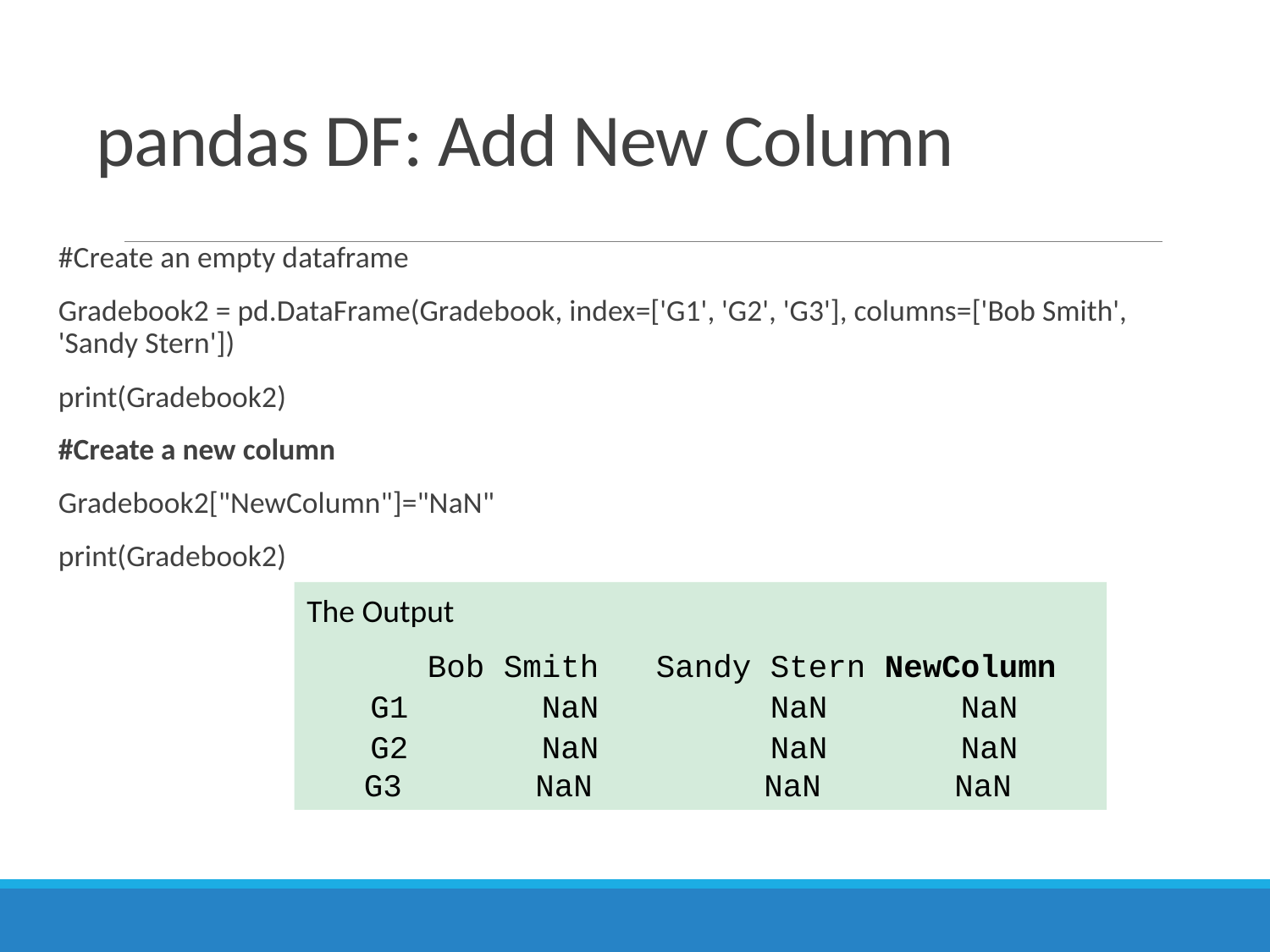

# pandas DF: Add New Column
#Create an empty dataframe
Gradebook2 = pd.DataFrame(Gradebook, index=['G1', 'G2', 'G3'], columns=['Bob Smith', 'Sandy Stern'])
print(Gradebook2)
#Create a new column
Gradebook2["NewColumn"]="NaN"
print(Gradebook2)
The Output
   Bob Smith   Sandy Stern NewColumn
G1       NaN         NaN       NaN
G2       NaN         NaN       NaN
   G3       NaN         NaN       NaN